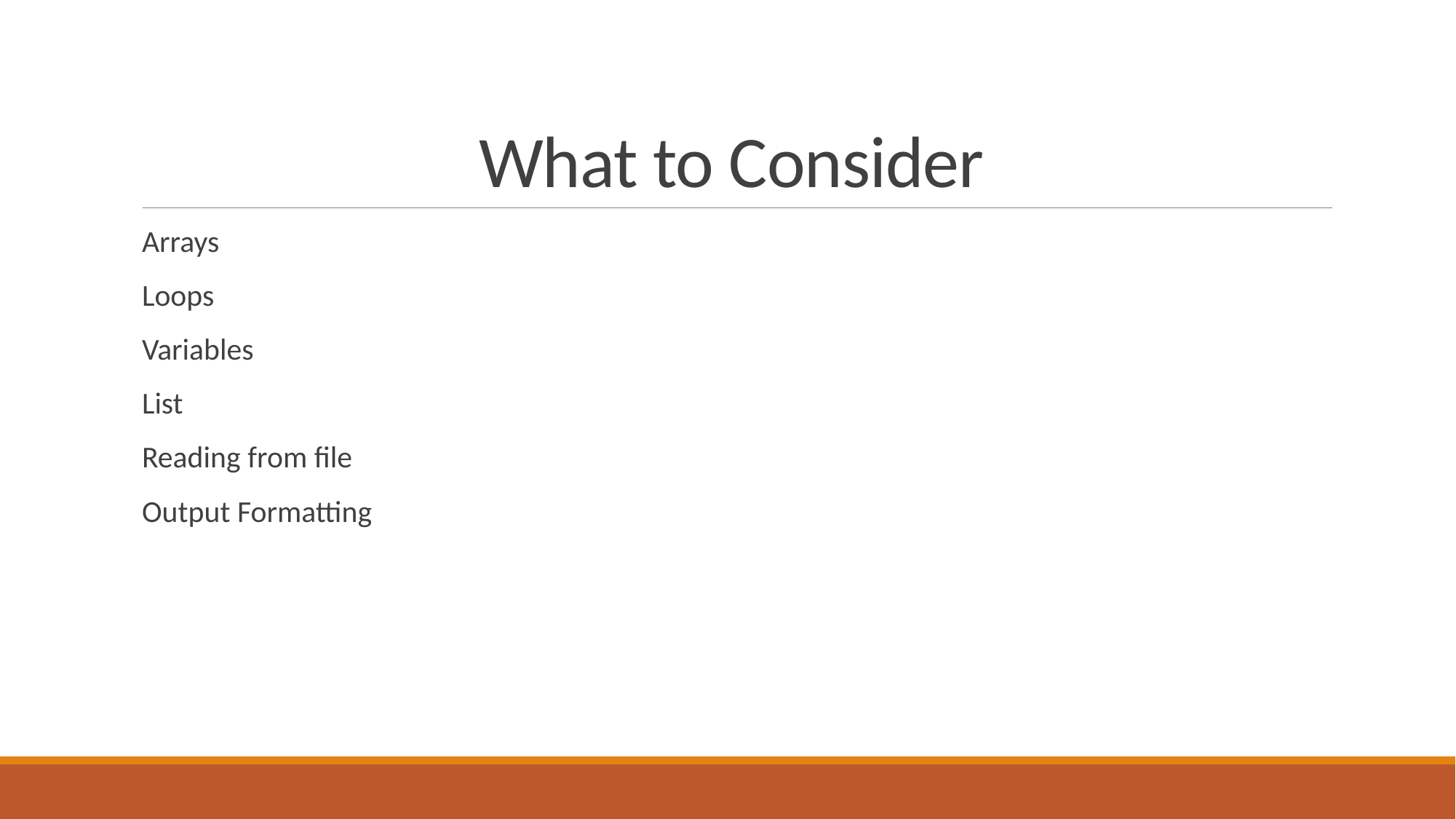

# What to Consider
Arrays
Loops
Variables
List
Reading from file
Output Formatting